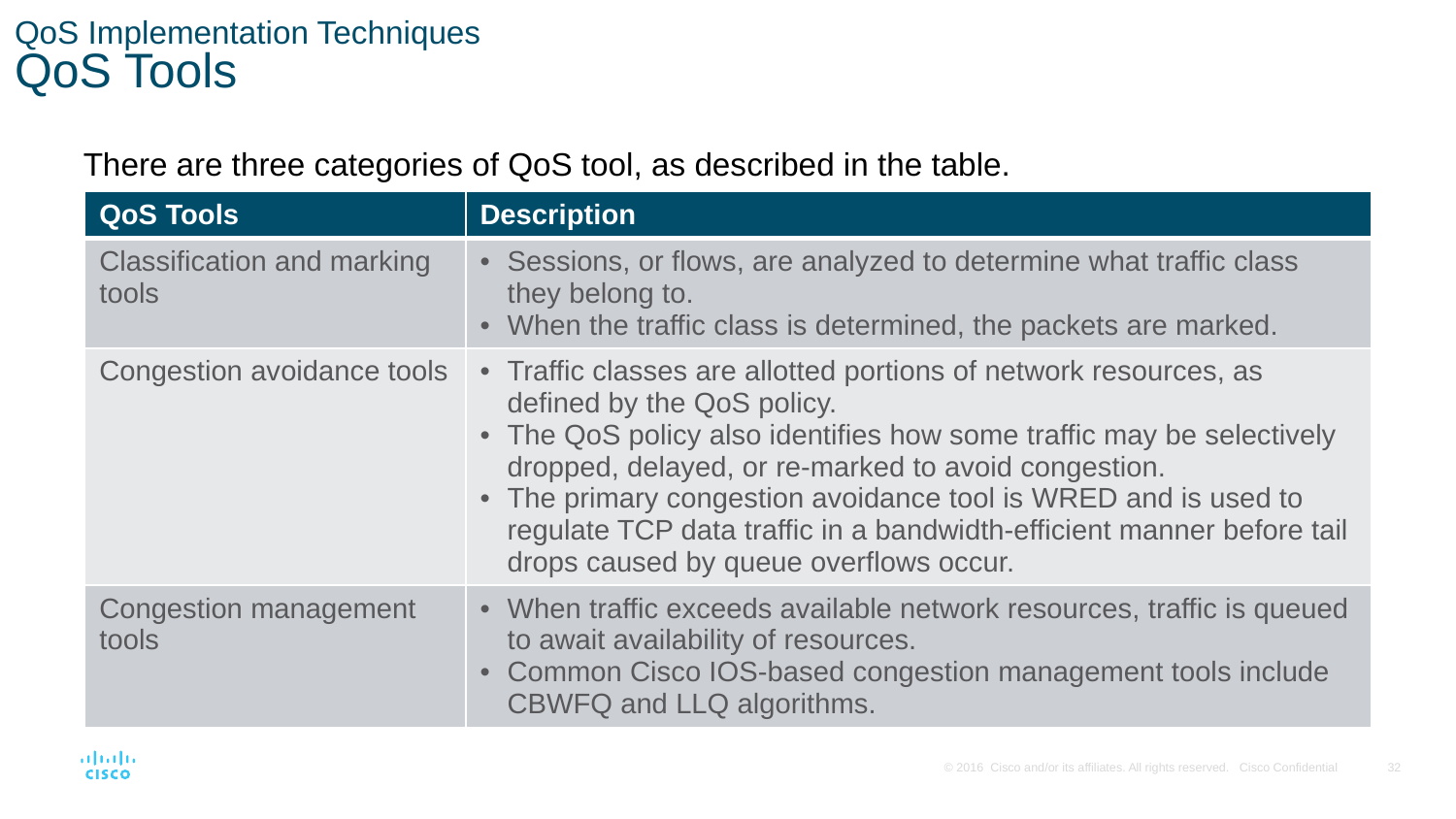

# QoS Implementation Techniques QoS Tools
There are three categories of QoS tool, as described in the table.
| QoS Tools | Description |
| --- | --- |
| Classification and marking tools | Sessions, or flows, are analyzed to determine what traffic class they belong to. When the traffic class is determined, the packets are marked. |
| Congestion avoidance tools | Traffic classes are allotted portions of network resources, as defined by the QoS policy. The QoS policy also identifies how some traffic may be selectively dropped, delayed, or re-marked to avoid congestion. The primary congestion avoidance tool is WRED and is used to regulate TCP data traffic in a bandwidth-efficient manner before tail drops caused by queue overflows occur. |
| Congestion management tools | When traffic exceeds available network resources, traffic is queued to await availability of resources. Common Cisco IOS-based congestion management tools include CBWFQ and LLQ algorithms. |